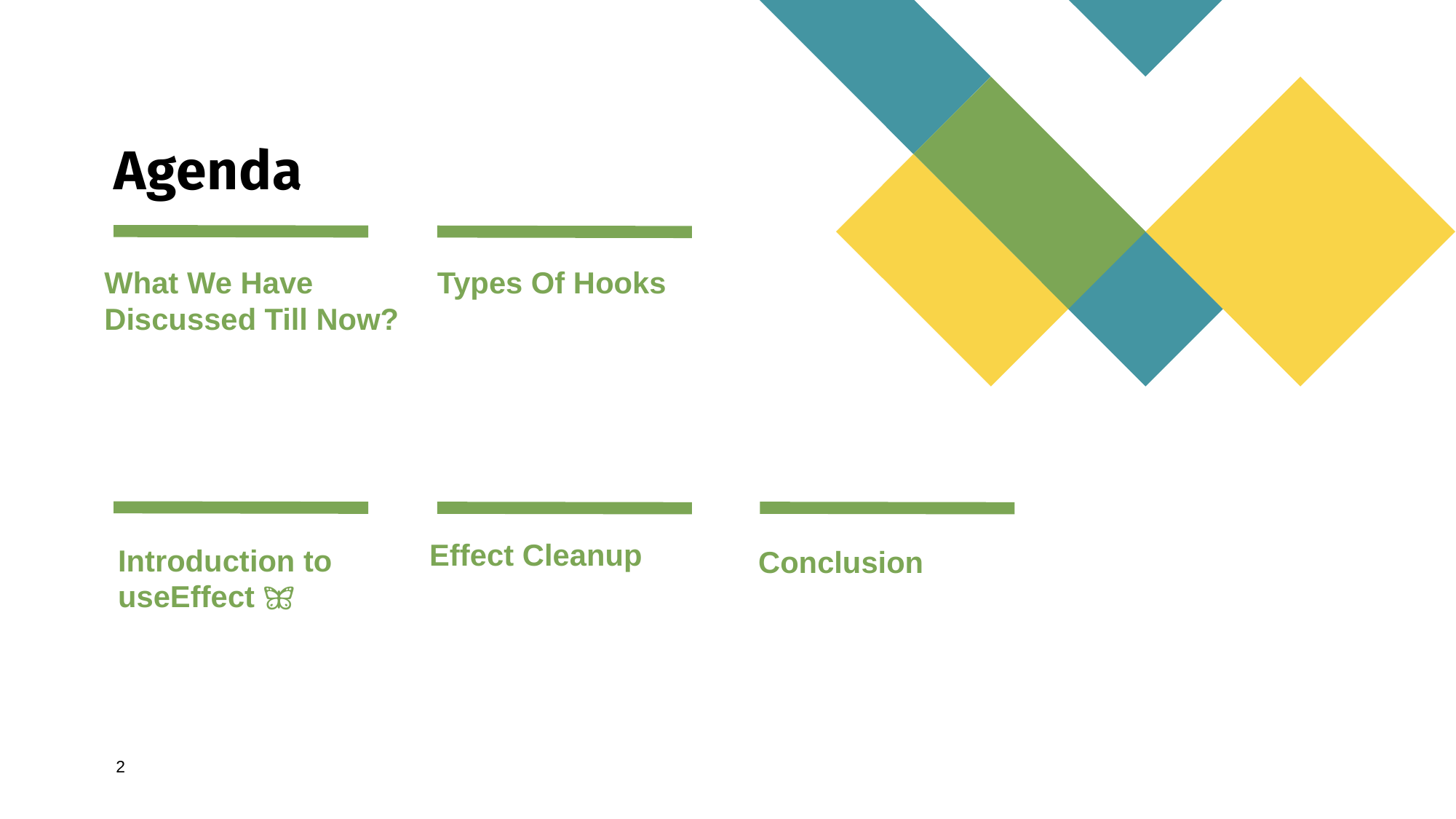

# Agenda
What We Have Discussed Till Now?
Types Of Hooks

Effect Cleanup
Conclusion
Introduction to useEffect 🦋
2